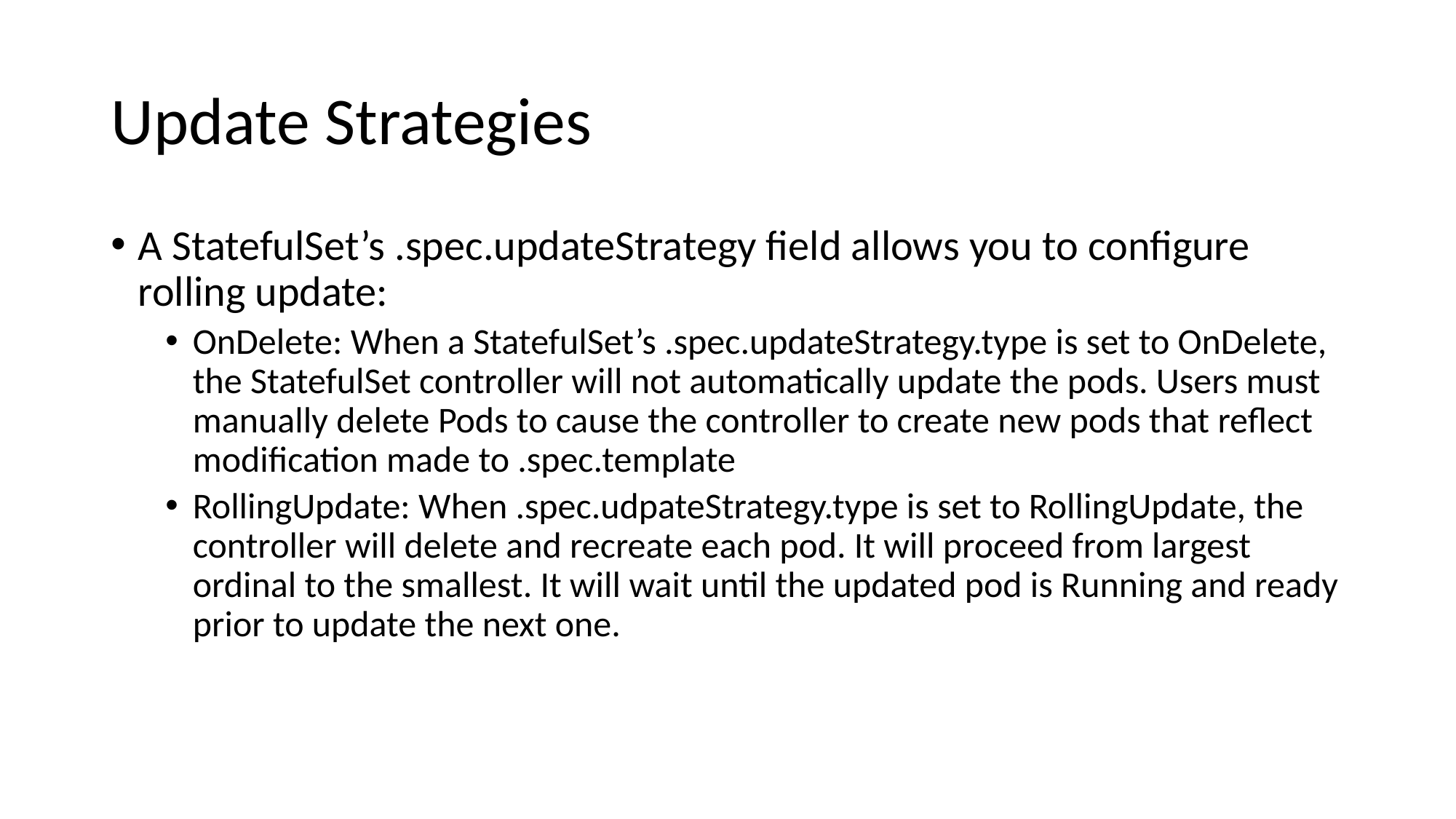

# Update Strategies
A StatefulSet’s .spec.updateStrategy field allows you to configure rolling update:
OnDelete: When a StatefulSet’s .spec.updateStrategy.type is set to OnDelete, the StatefulSet controller will not automatically update the pods. Users must manually delete Pods to cause the controller to create new pods that reflect modification made to .spec.template
RollingUpdate: When .spec.udpateStrategy.type is set to RollingUpdate, the controller will delete and recreate each pod. It will proceed from largest ordinal to the smallest. It will wait until the updated pod is Running and ready prior to update the next one.